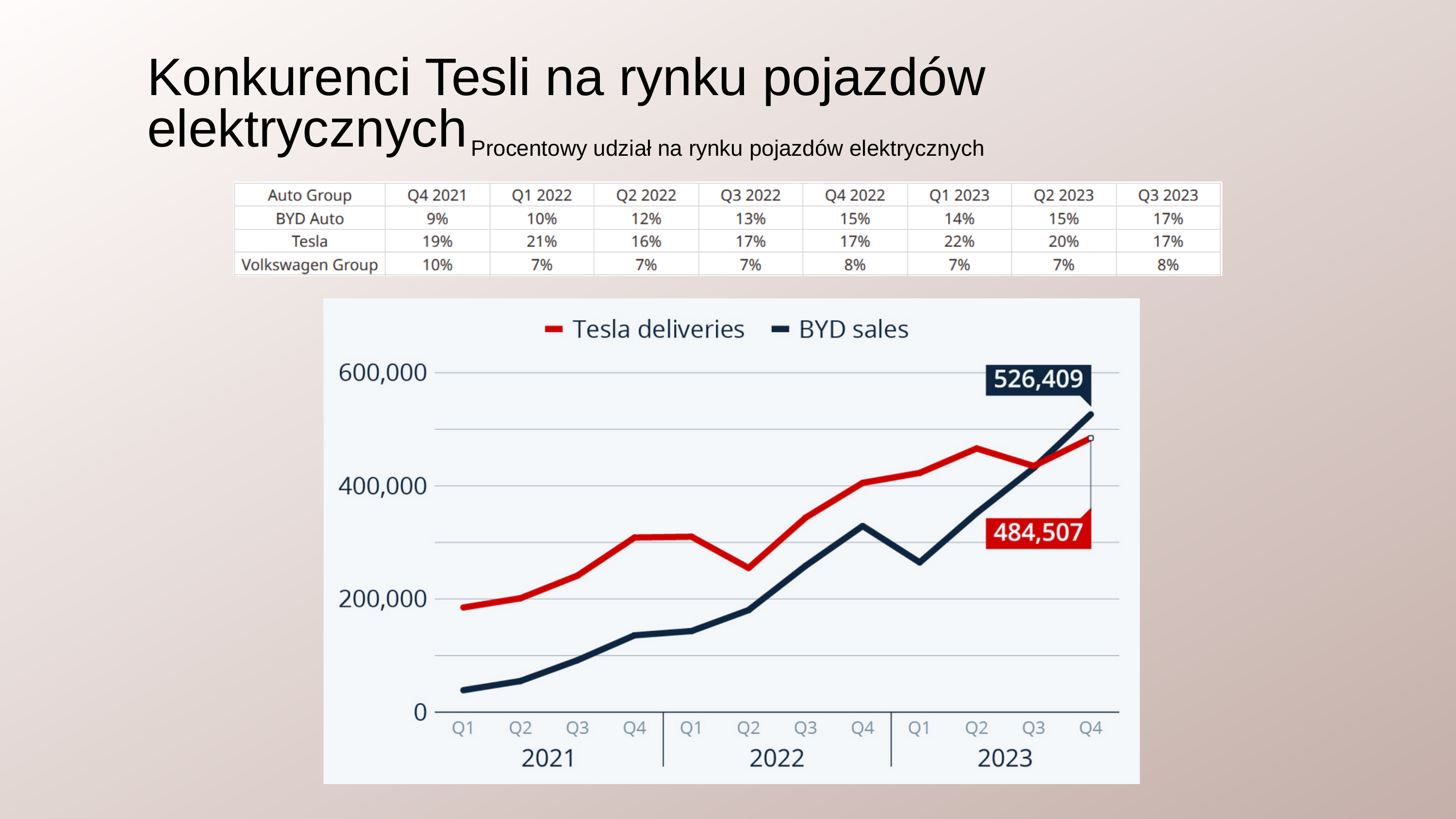

Konkurenci Tesli na rynku pojazdów elektrycznych
Procentowy udział na rynku pojazdów elektrycznych